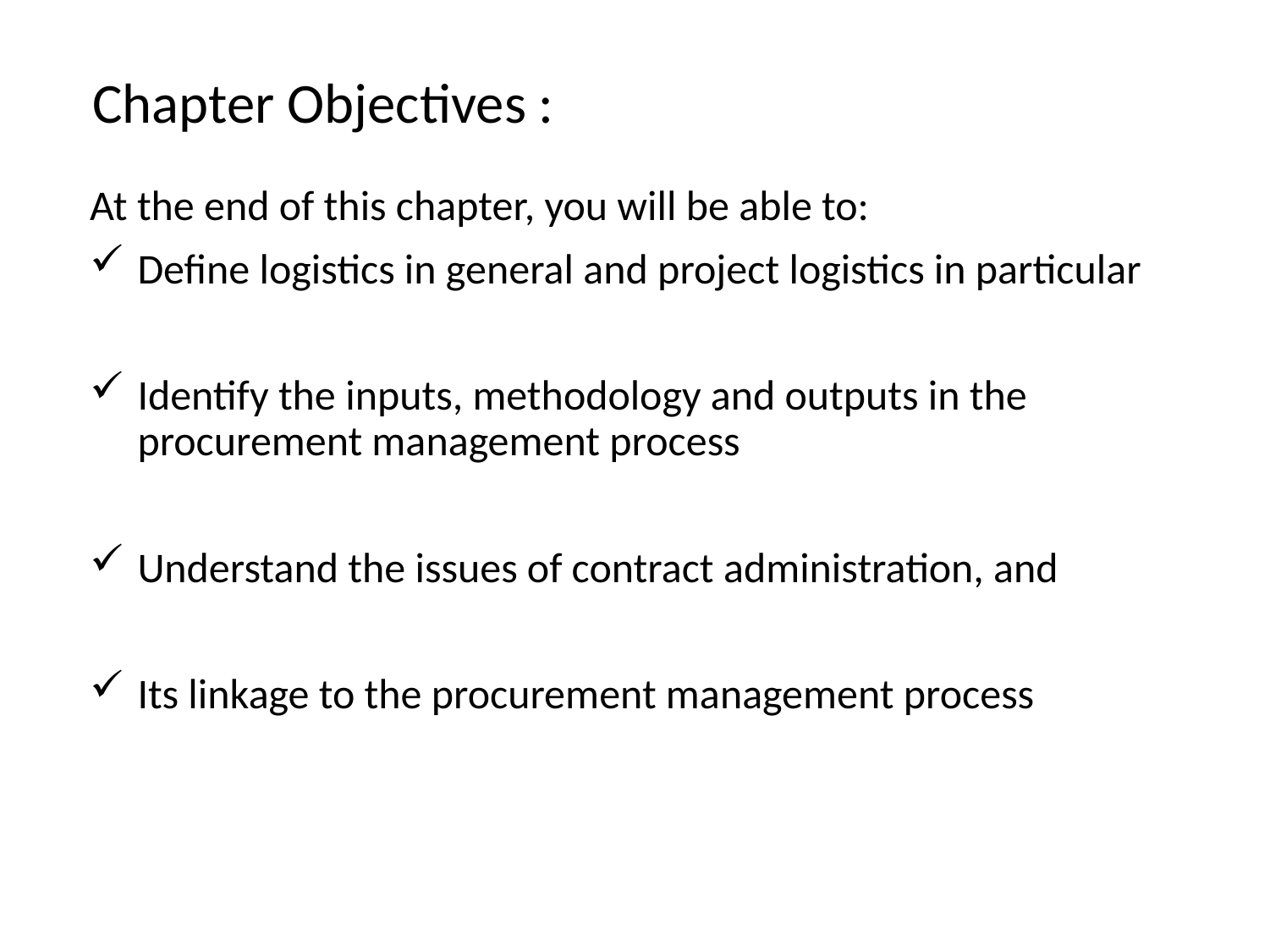

# Chapter Objectives :
At the end of this chapter, you will be able to:
Define logistics in general and project logistics in particular

Identify the inputs, methodology and outputs in the procurement management process

Understand the issues of contract administration, and

Its linkage to the procurement management process